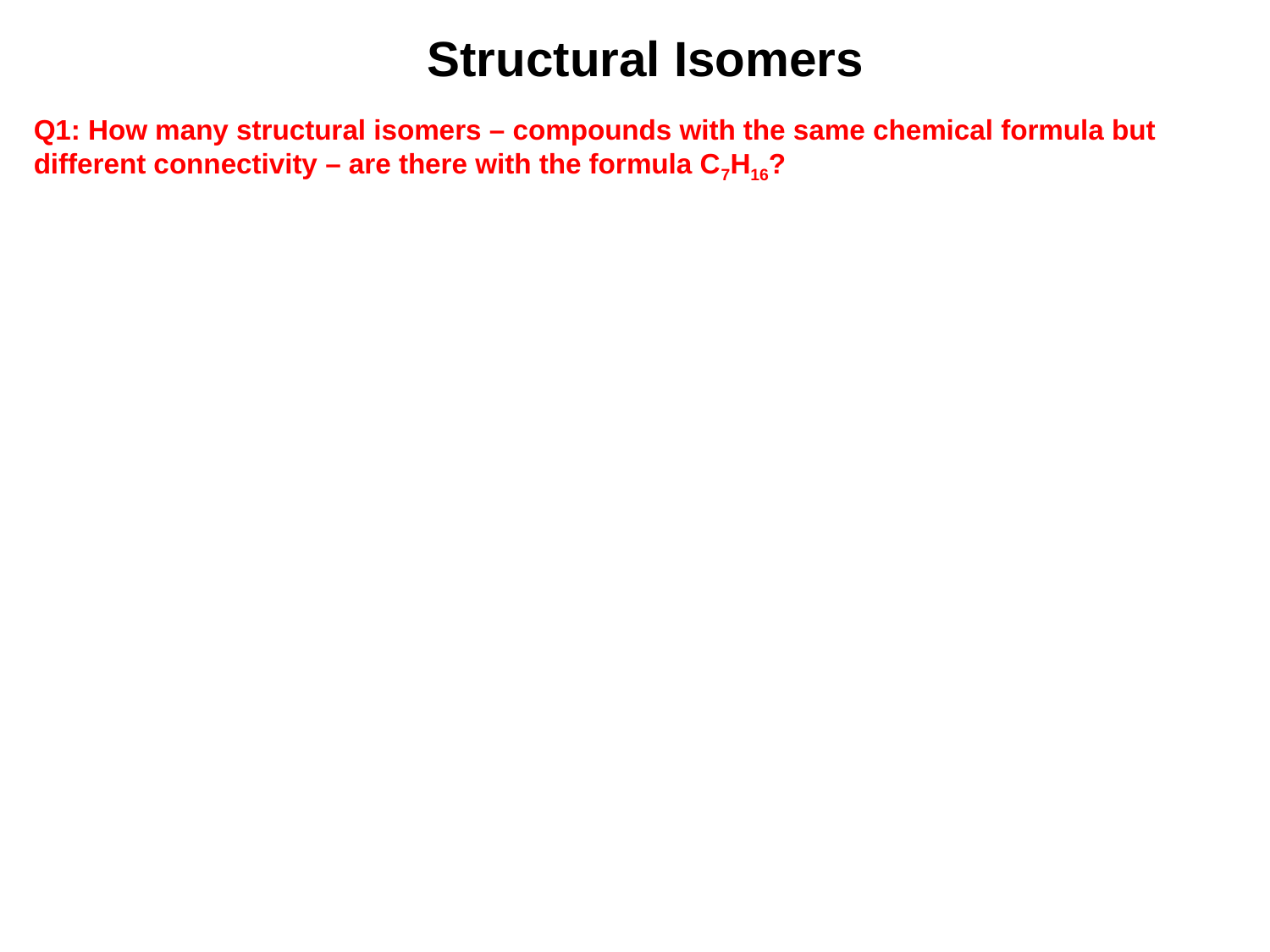

Structural Isomers
Q1: How many structural isomers – compounds with the same chemical formula but different connectivity – are there with the formula C7H16?